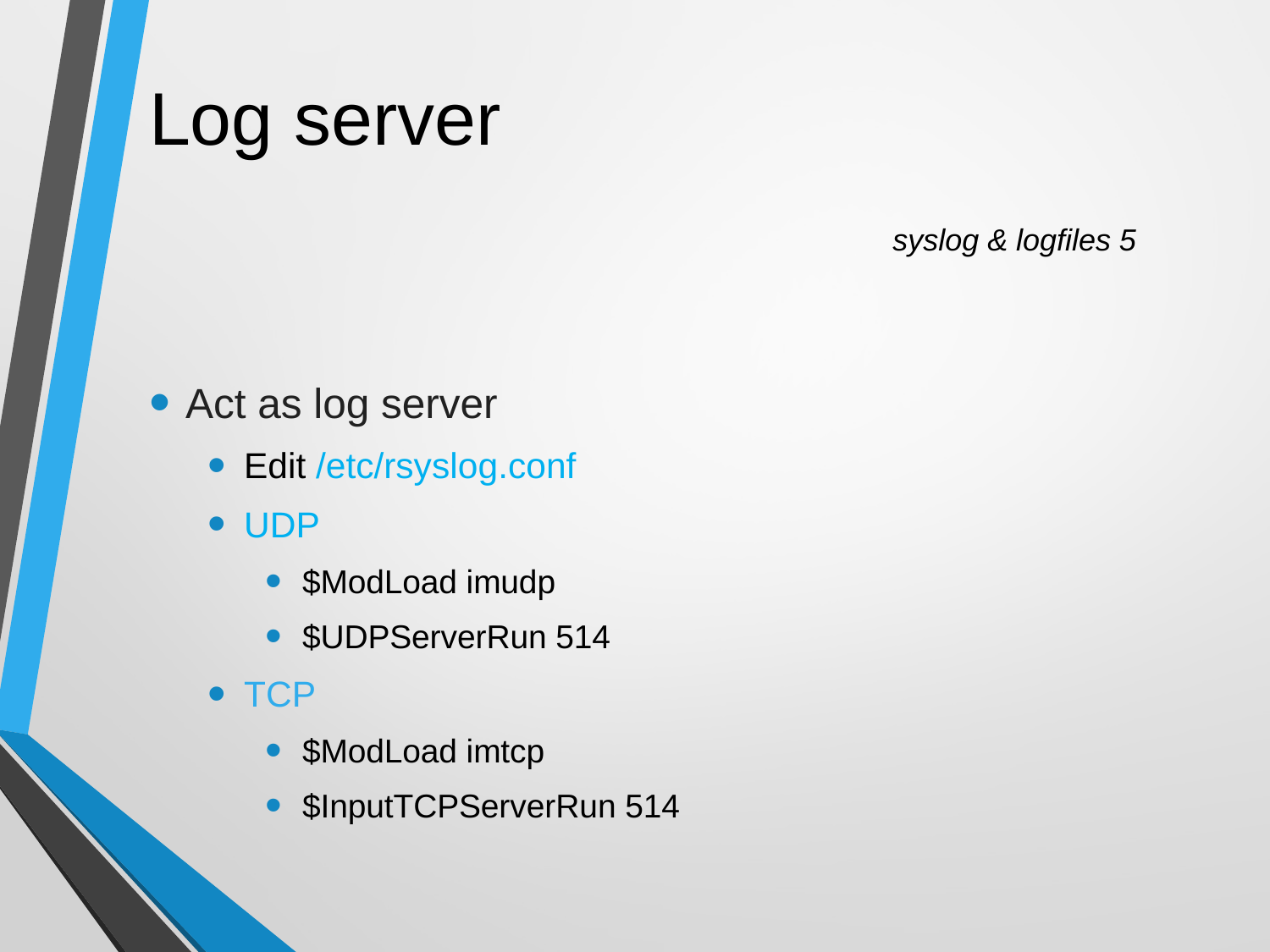

# Log server syslog & logfiles 5
Act as log server
Edit /etc/rsyslog.conf
UDP
$ModLoad imudp
$UDPServerRun 514
TCP
$ModLoad imtcp
$InputTCPServerRun 514